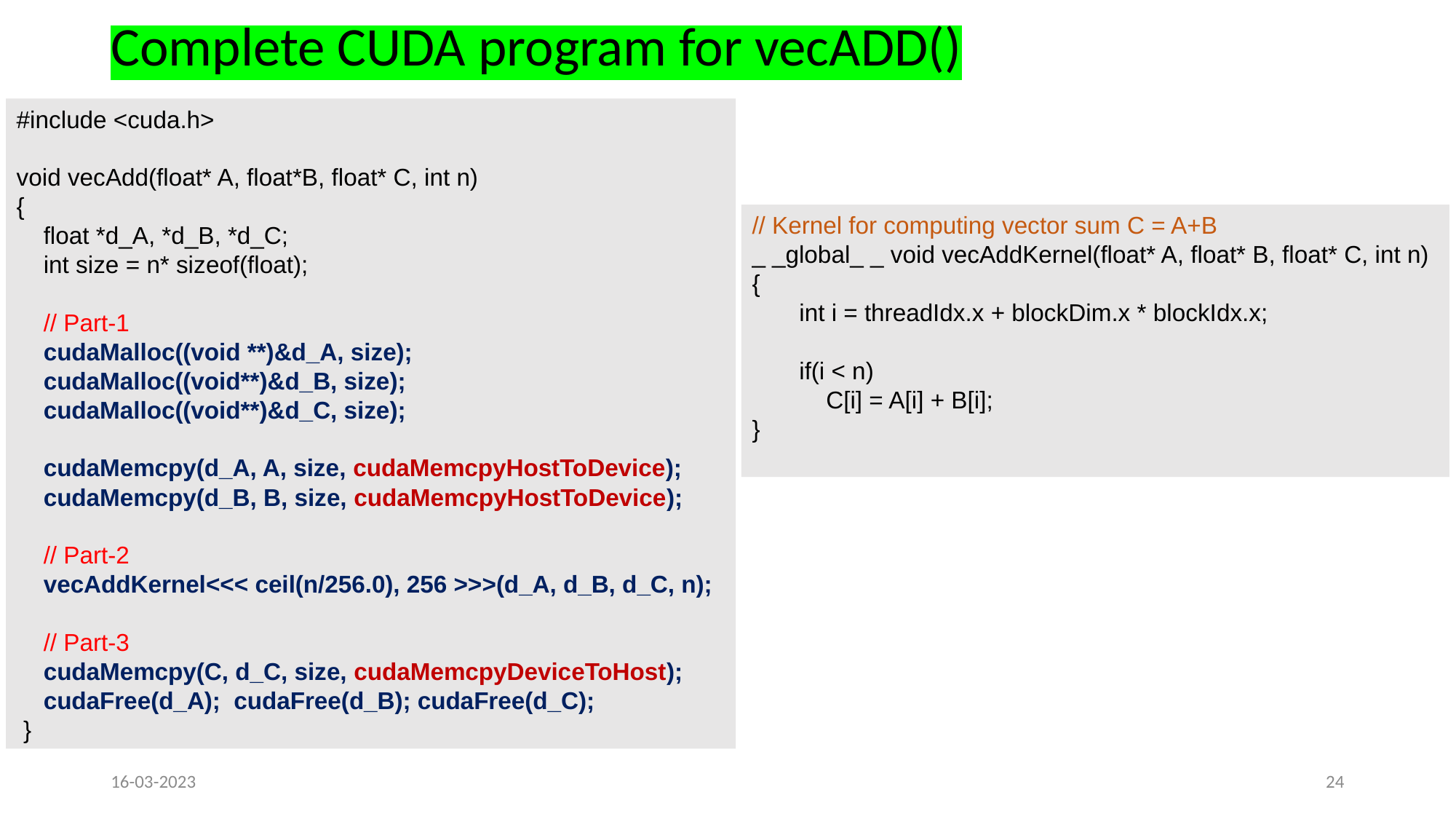

Complete CUDA program for vecADD()

#include <cuda.h>

void vecAdd(float* A, float*B, float* C, int n)
{
    float *d_A, *d_B, *d_C;
    int size = n* sizeof(float);

    // Part-1
    cudaMalloc((void **)&d_A, size);
    cudaMalloc((void**)&d_B, size);
    cudaMalloc((void**)&d_C, size);

    cudaMemcpy(d_A, A, size, cudaMemcpyHostToDevice);
    cudaMemcpy(d_B, B, size, cudaMemcpyHostToDevice);

    // Part-2
    vecAddKernel<<< ceil(n/256.0), 256 >>>(d_A, d_B, d_C, n);

    // Part-3
    cudaMemcpy(C, d_C, size, cudaMemcpyDeviceToHost);
    cudaFree(d_A);  cudaFree(d_B); cudaFree(d_C);
 }
// Kernel for computing vector sum C = A+B
_ _global_ _ void vecAddKernel(float* A, float* B, float* C, int n) {
       int i = threadIdx.x + blockDim.x * blockIdx.x;

       if(i < n)
           C[i] = A[i] + B[i];
}

16-03-2023
24